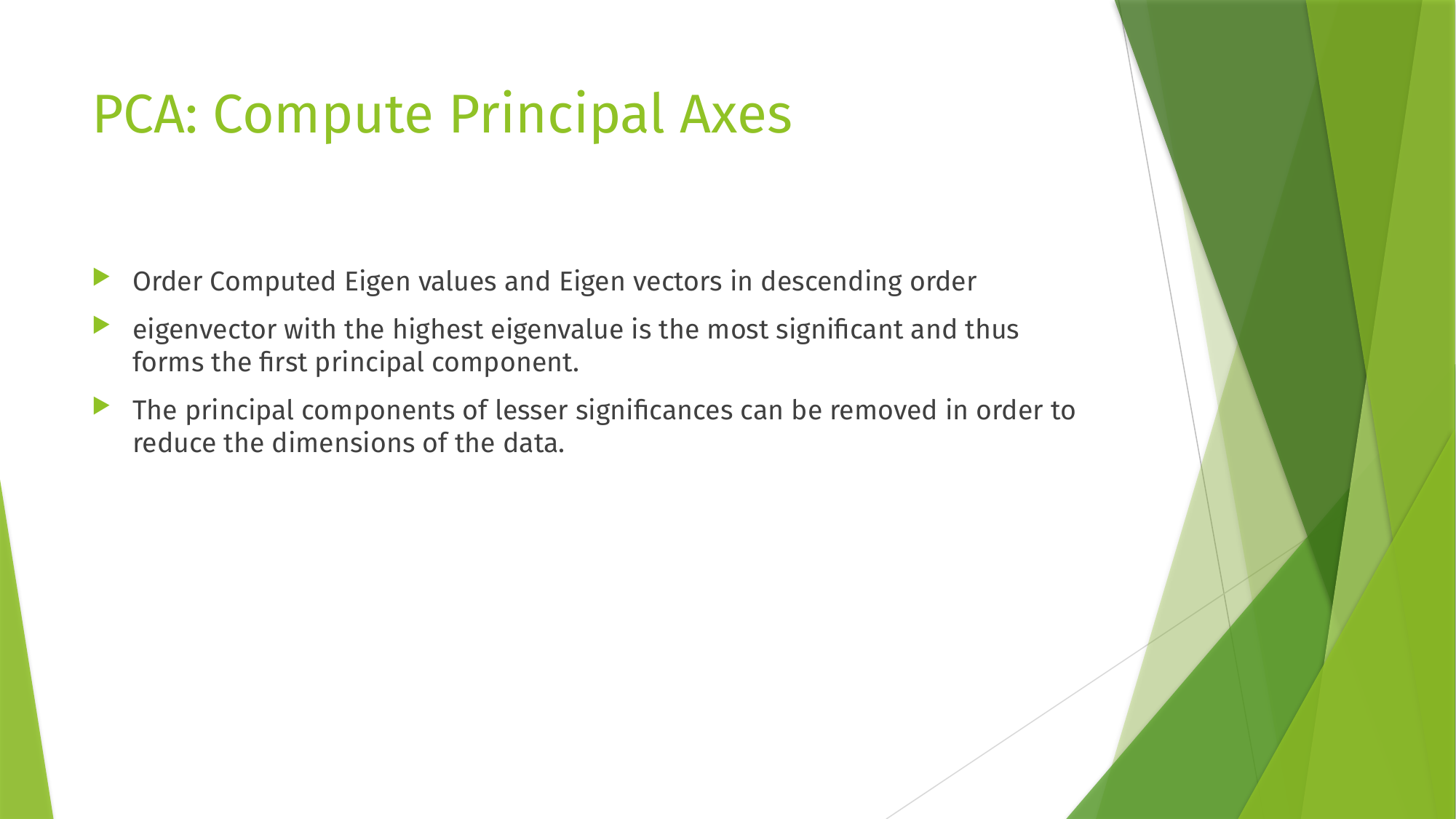

# PCA: Compute Principal Axes
Order Computed Eigen values and Eigen vectors in descending order
eigenvector with the highest eigenvalue is the most significant and thus forms the first principal component.
The principal components of lesser significances can be removed in order to reduce the dimensions of the data.